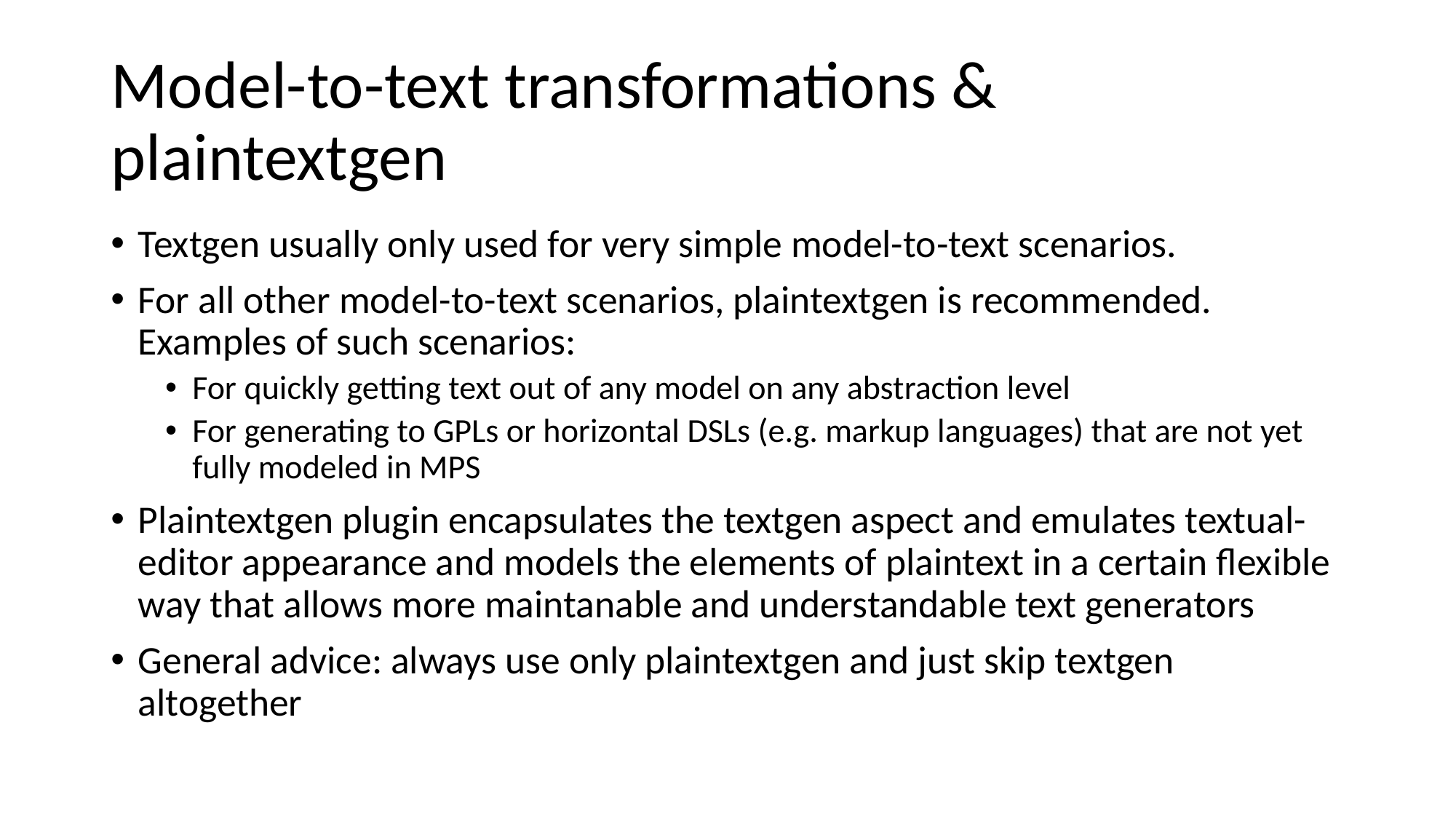

# Model-to-text transformations & plaintextgen
Textgen usually only used for very simple model-to-text scenarios.
For all other model-to-text scenarios, plaintextgen is recommended. Examples of such scenarios:
For quickly getting text out of any model on any abstraction level
For generating to GPLs or horizontal DSLs (e.g. markup languages) that are not yet fully modeled in MPS
Plaintextgen plugin encapsulates the textgen aspect and emulates textual-editor appearance and models the elements of plaintext in a certain flexible way that allows more maintanable and understandable text generators
General advice: always use only plaintextgen and just skip textgen altogether